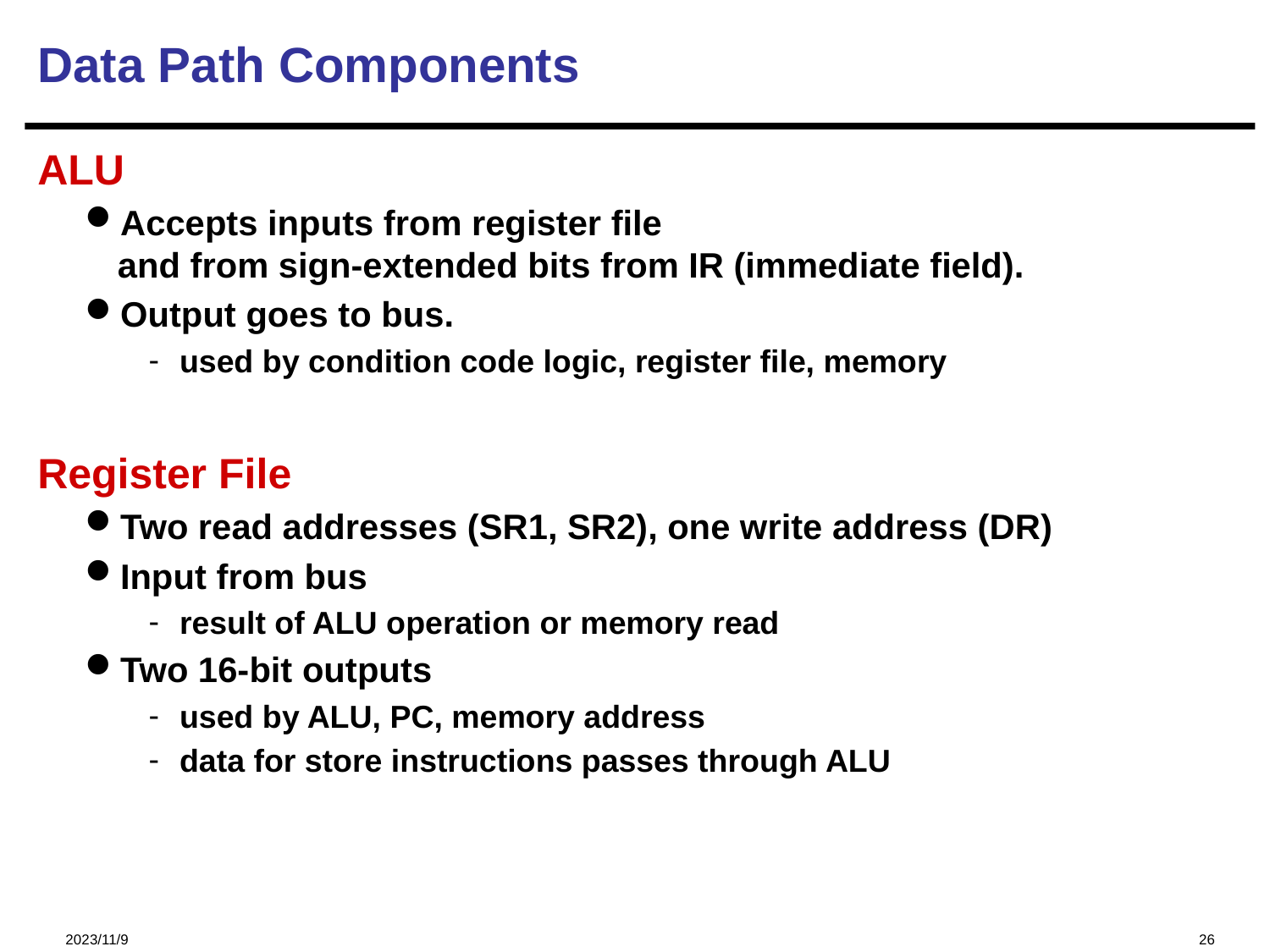

Data Path Components
ALU
Accepts inputs from register file
and from sign-extended bits from IR (immediate field).
Output goes to bus.
used by condition code logic, register file, memory

Register File
Two read addresses (SR1, SR2), one write address (DR)
Input from bus
result of ALU operation or memory read
Two 16-bit outputs
used by ALU, PC, memory address
data for store instructions passes through ALU
2023/11/9
26